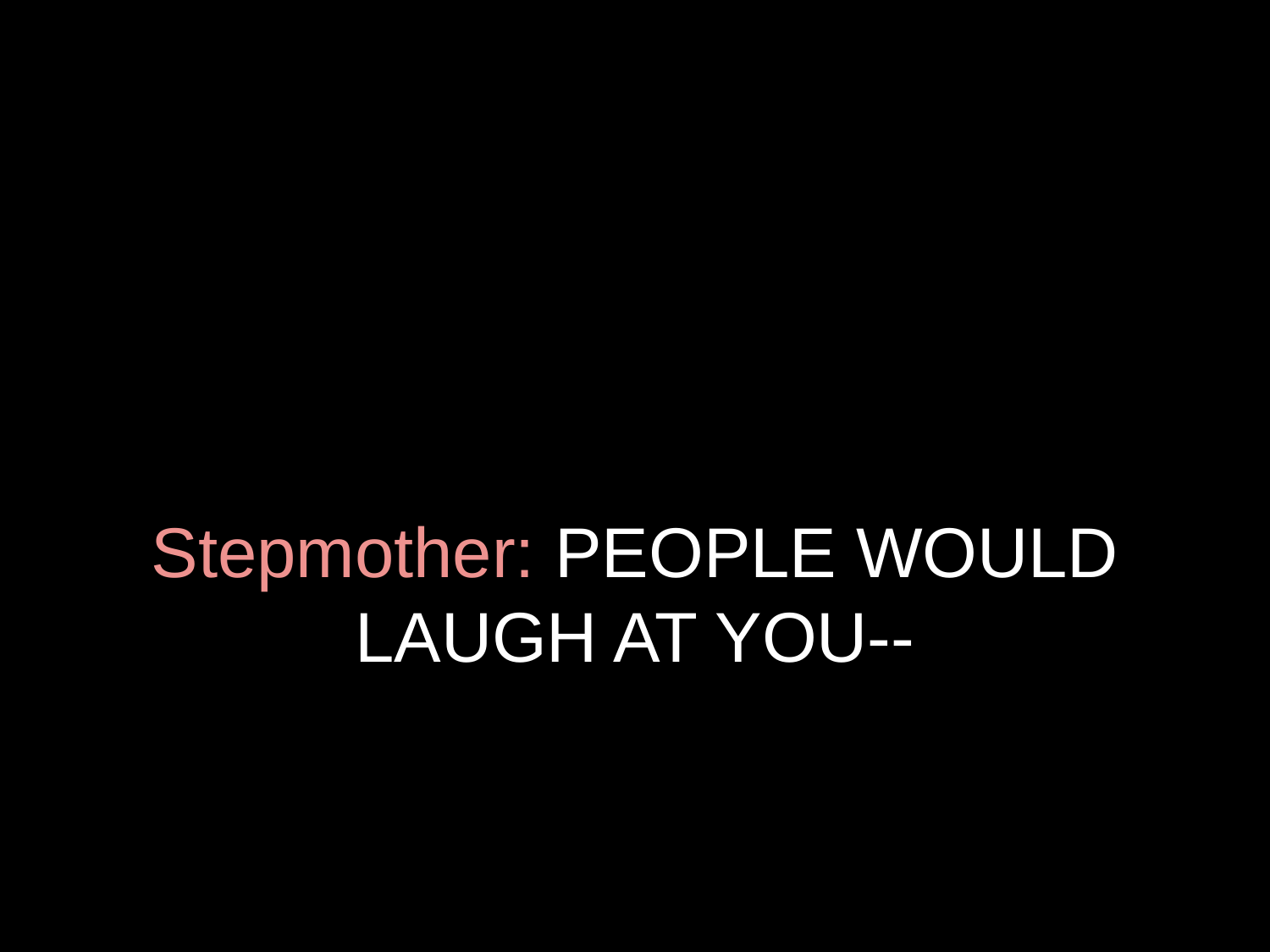

# Stepmother: PEOPLE WOULD LAUGH AT YOU--